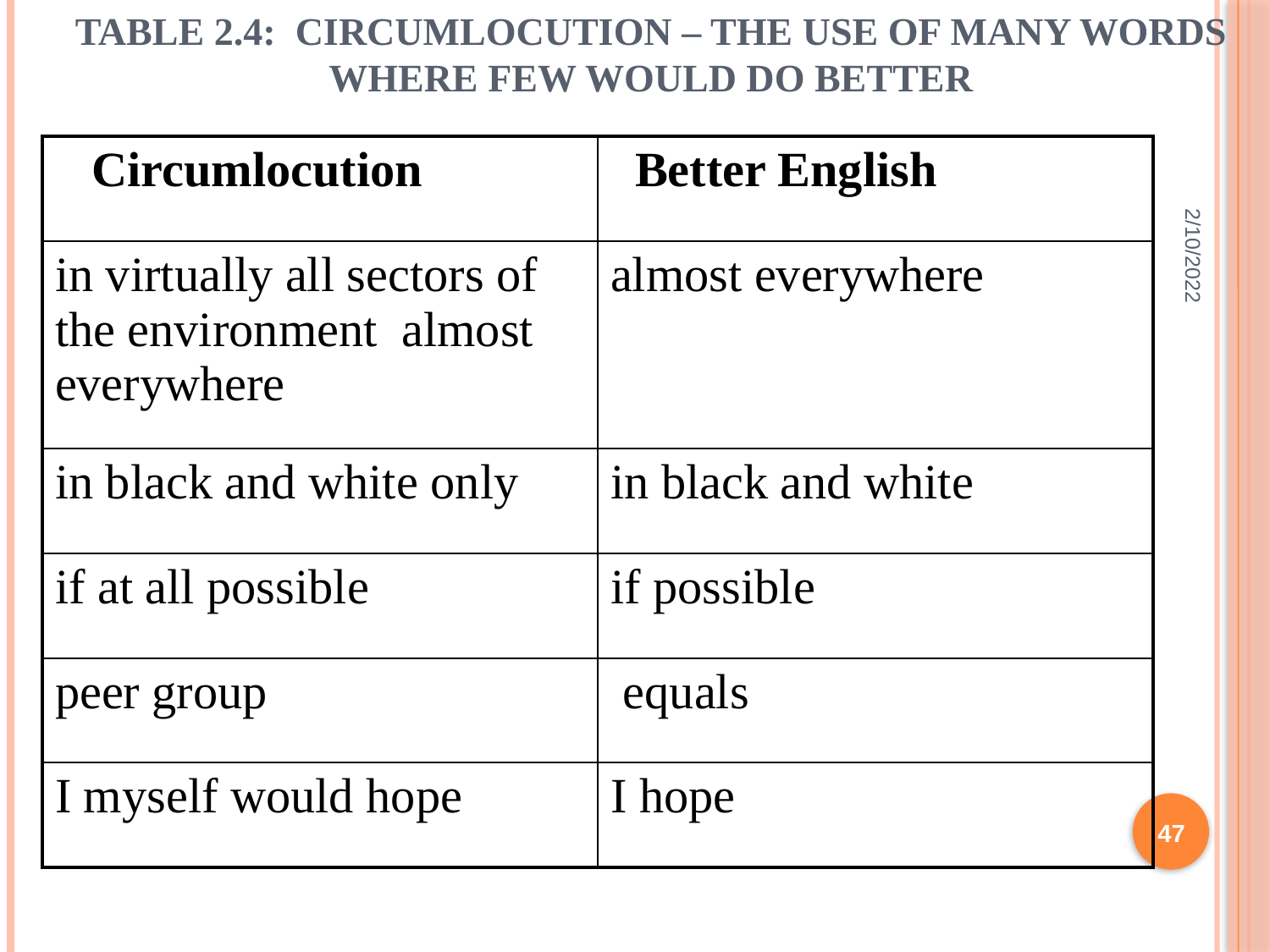

# Table 2.4:  Circumlocution – the use of many words where few would do better
| Circumlocution | Better English |
| --- | --- |
| in virtually all sectors of the environment almost everywhere | almost everywhere |
| in black and white only | in black and white |
| if at all possible | if possible |
| peer group | equals |
| I myself would hope | I hope |
2/10/2022
47